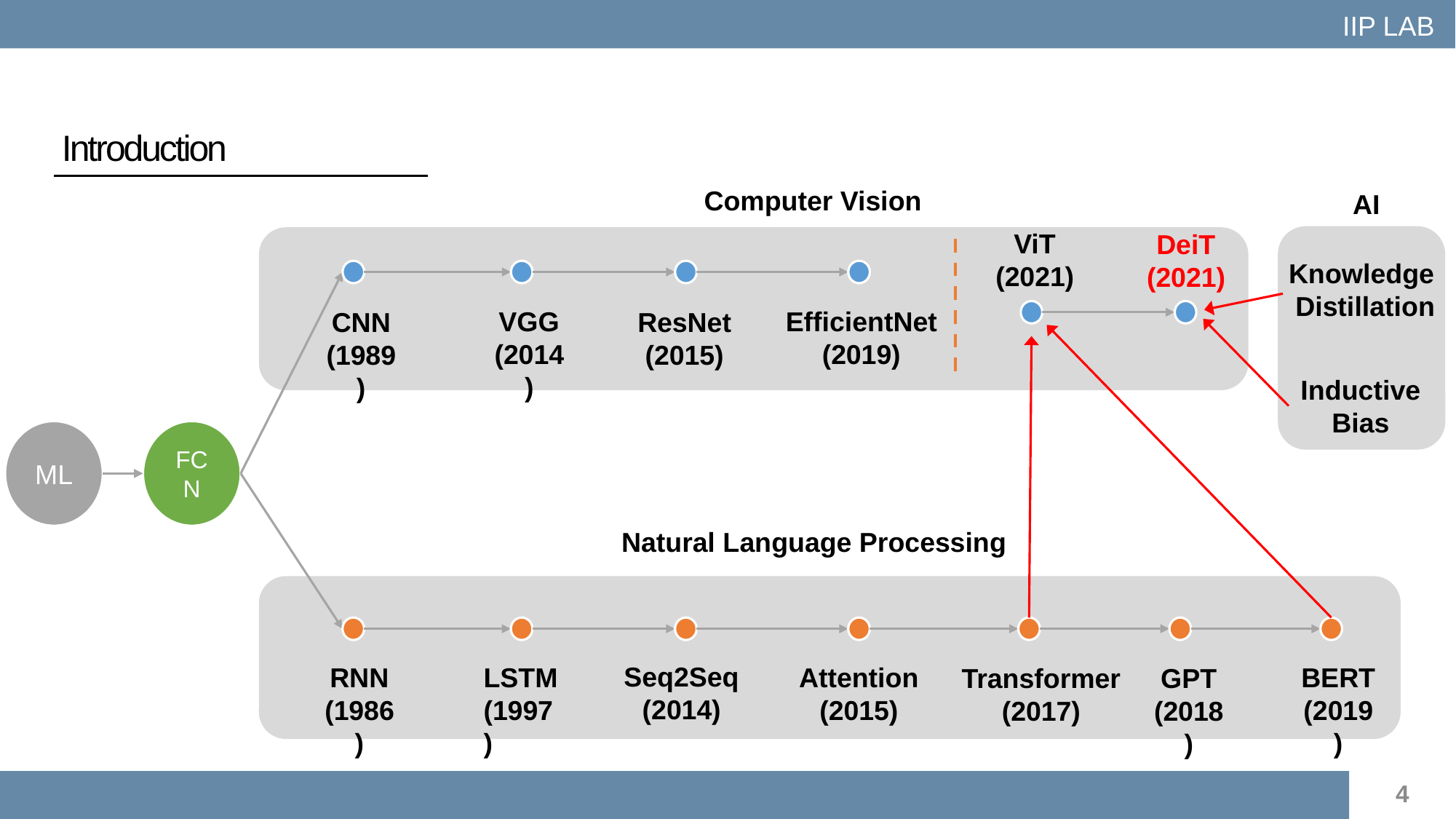

IIP LAB
Introduction
Computer Vision
AI
ViT
(2021)
DeiT
(2021)

Knowledge
Distillation

VGG
(2014)
EfficientNet
(2019)
ResNet
(2015)
CNN
(1989)

Inductive
Bias
ML
FCN
Natural Language Processing

Seq2Seq
(2014)
BERT
(2019)
RNN
(1986)
Attention
(2015)
LSTM
(1997)
Transformer
(2017)
GPT
(2018)

4